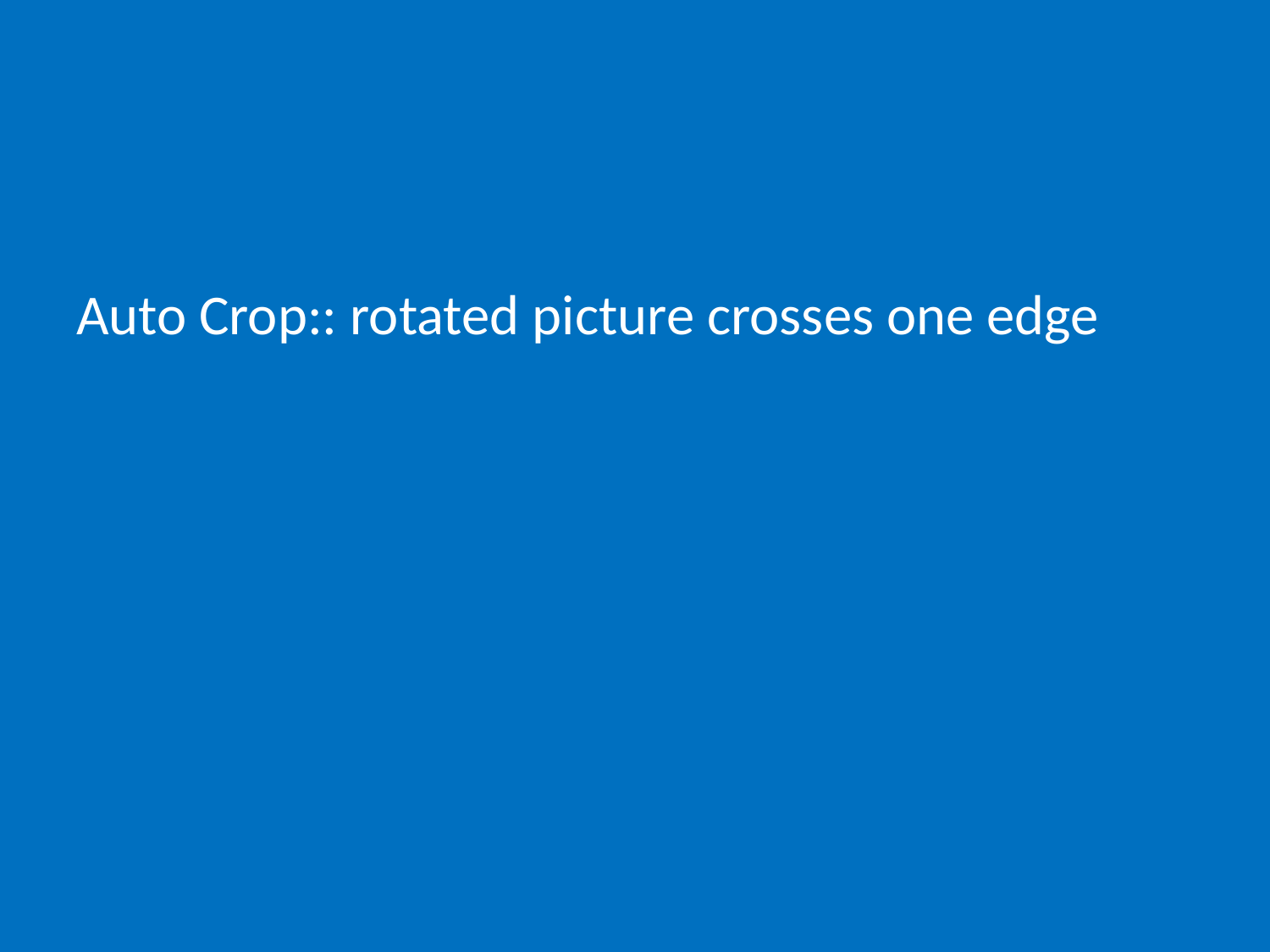

# Auto Crop:: rotated picture crosses one edge